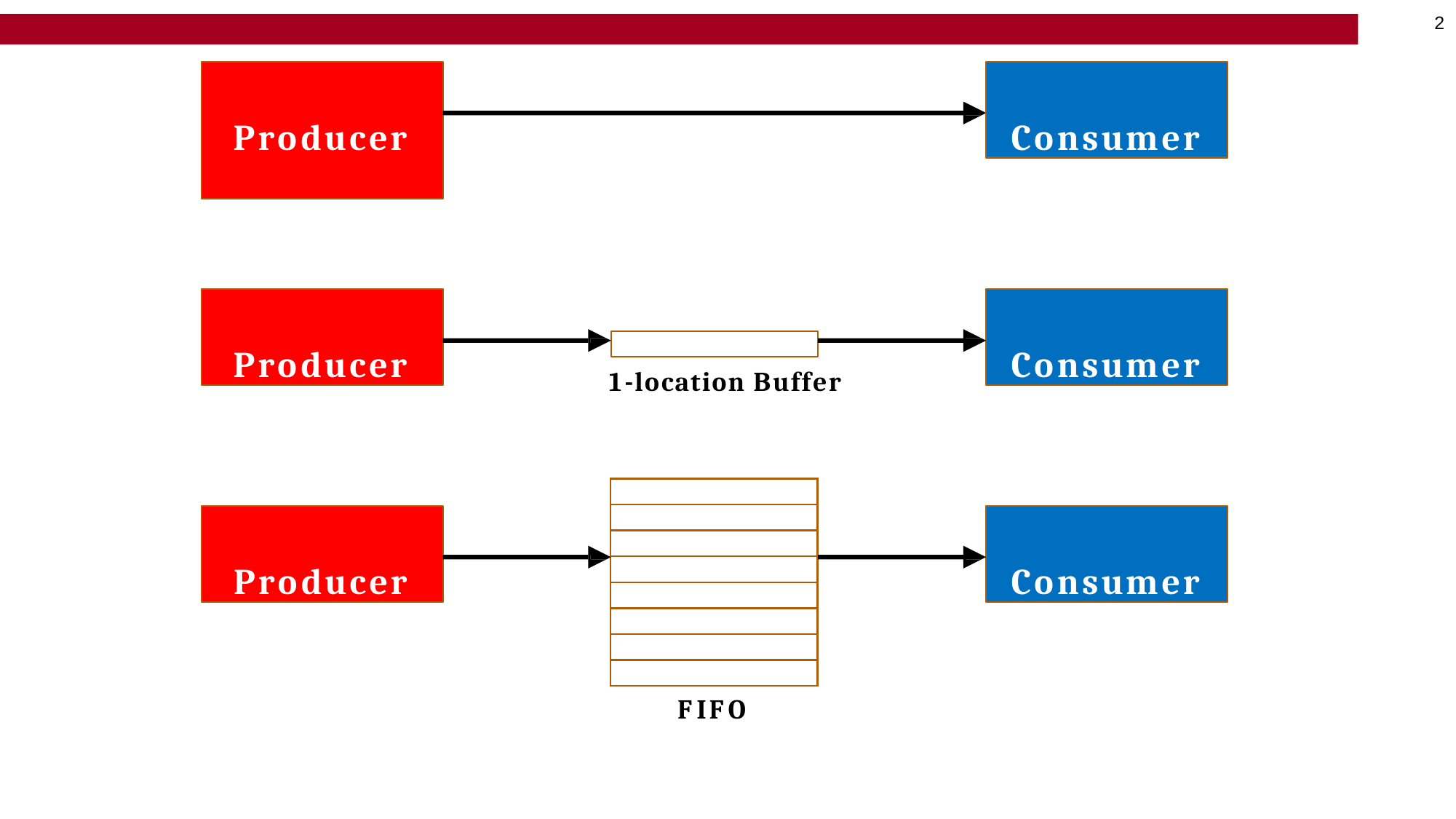

2

# Producer

Consumer

Producer

Consumer

1-location Buffer
|  |
| --- |
|  |
|  |
|  |
|  |
|  |
|  |
|  |

Producer

Consumer

FIFO